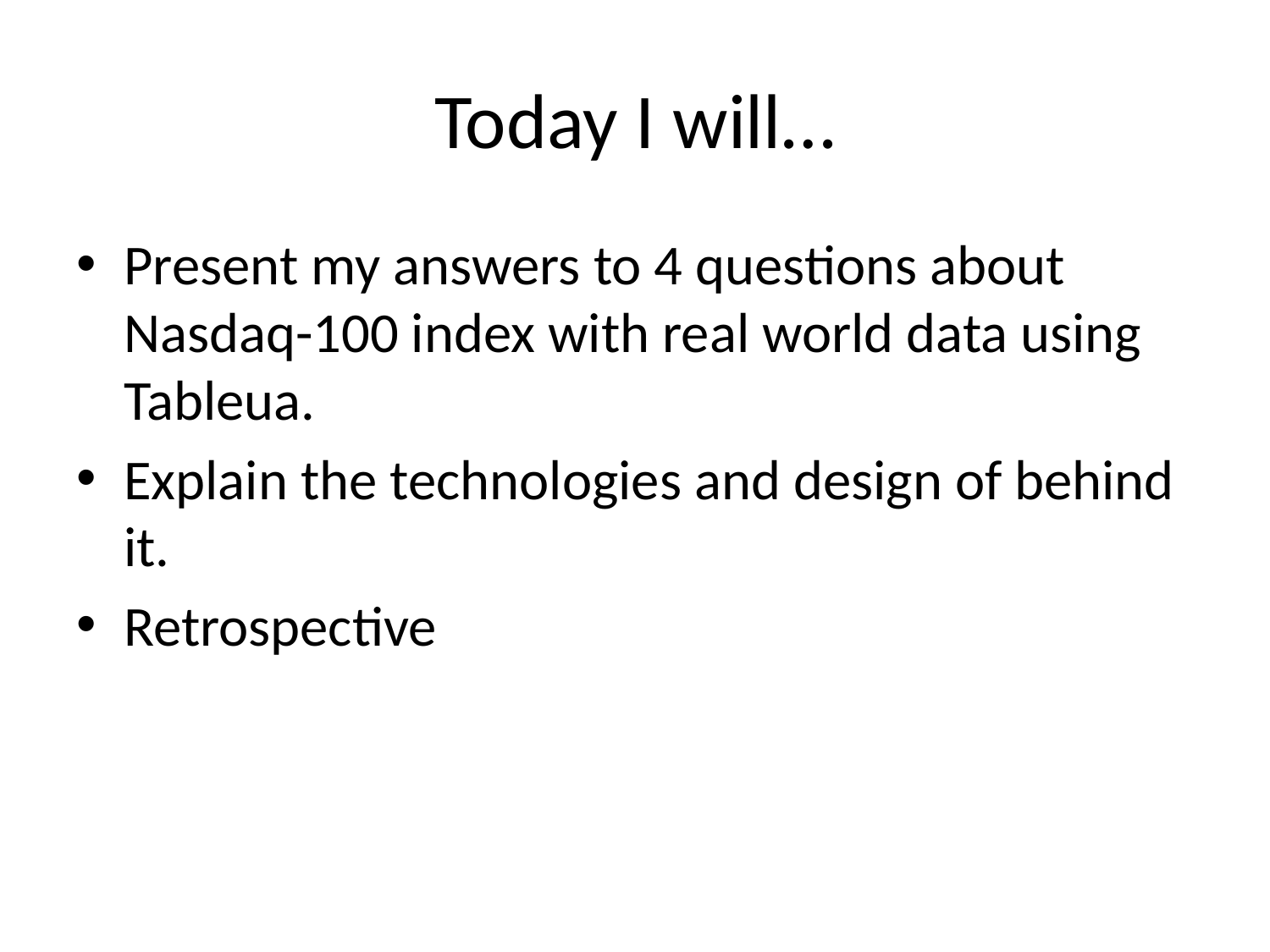

# Today I will…
Present my answers to 4 questions about  Nasdaq-100 index with real world data using Tableua.
Explain the technologies and design of behind it.
Retrospective